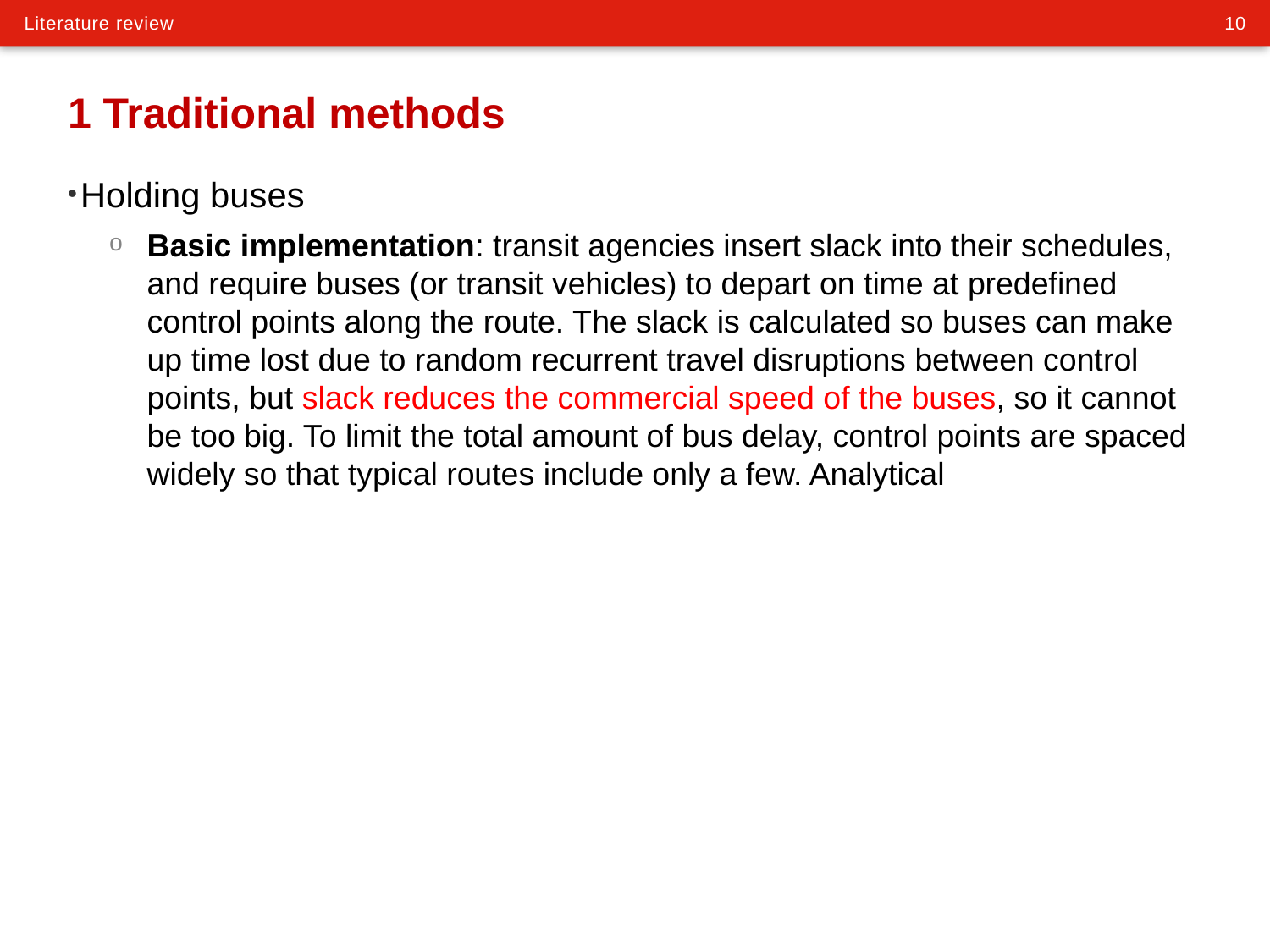

# 1 Traditional methods
Holding buses
Basic implementation: transit agencies insert slack into their schedules, and require buses (or transit vehicles) to depart on time at predefined control points along the route. The slack is calculated so buses can make up time lost due to random recurrent travel disruptions between control points, but slack reduces the commercial speed of the buses, so it cannot be too big. To limit the total amount of bus delay, control points are spaced widely so that typical routes include only a few. Analytical